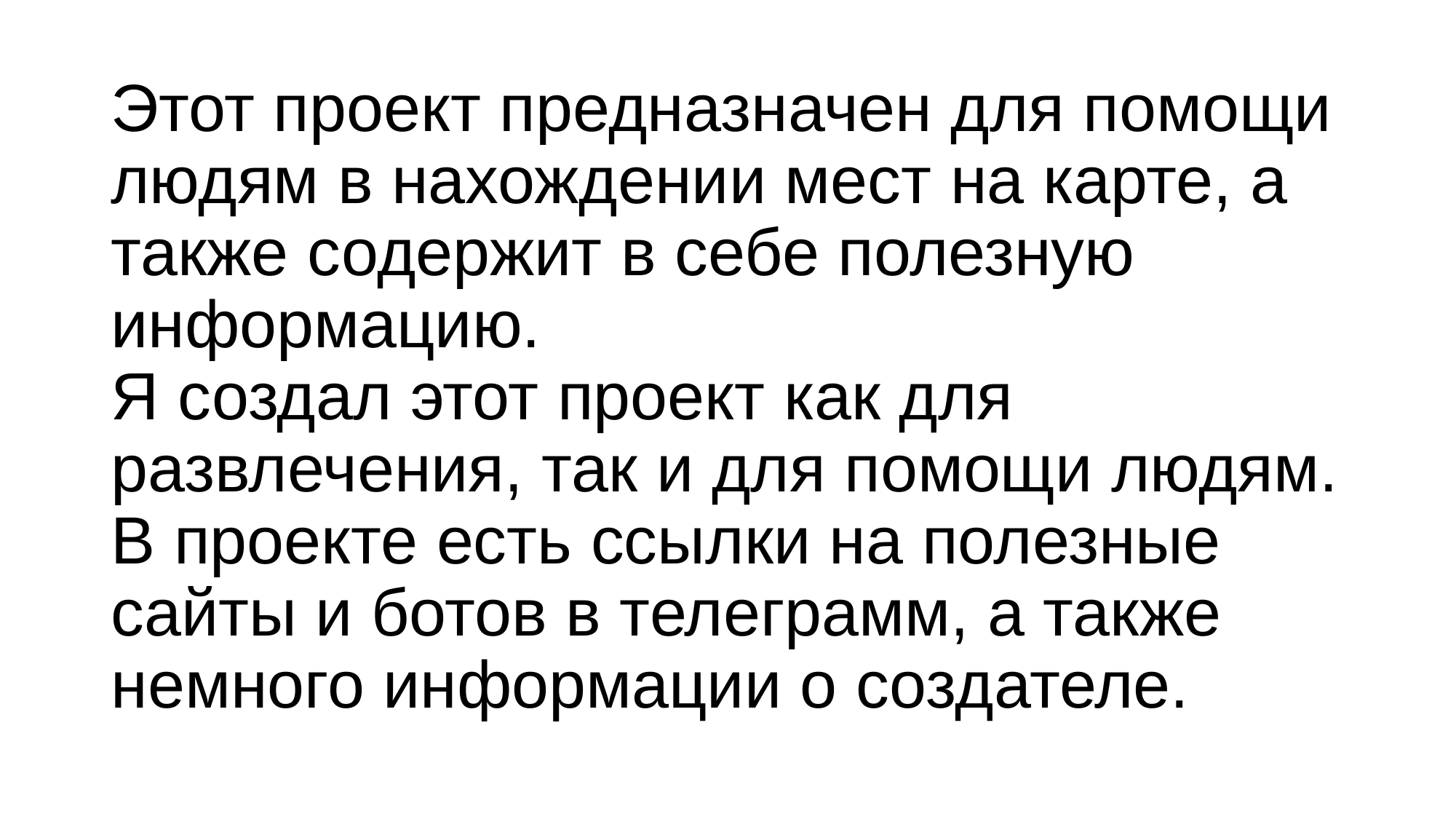

# Этот проект предназначен для помощи людям в нахождении мест на карте, а также содержит в себе полезную информацию. Я создал этот проект как для развлечения, так и для помощи людям. В проекте есть ссылки на полезные сайты и ботов в телеграмм, а также немного информации о создателе.